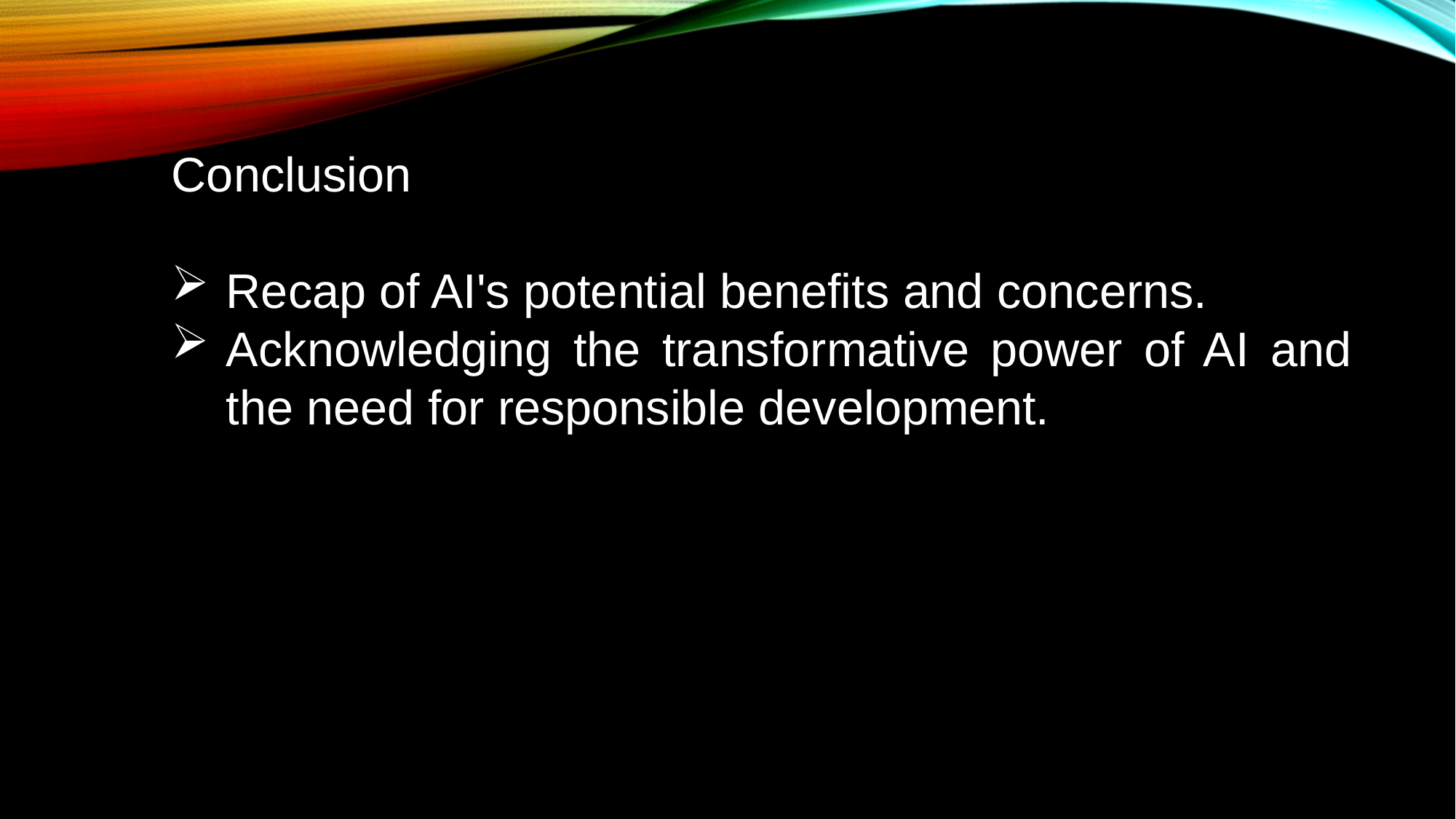

Conclusion

Recap of AI's potential benefits and concerns.
Acknowledging the transformative power of AI and the need for responsible development.